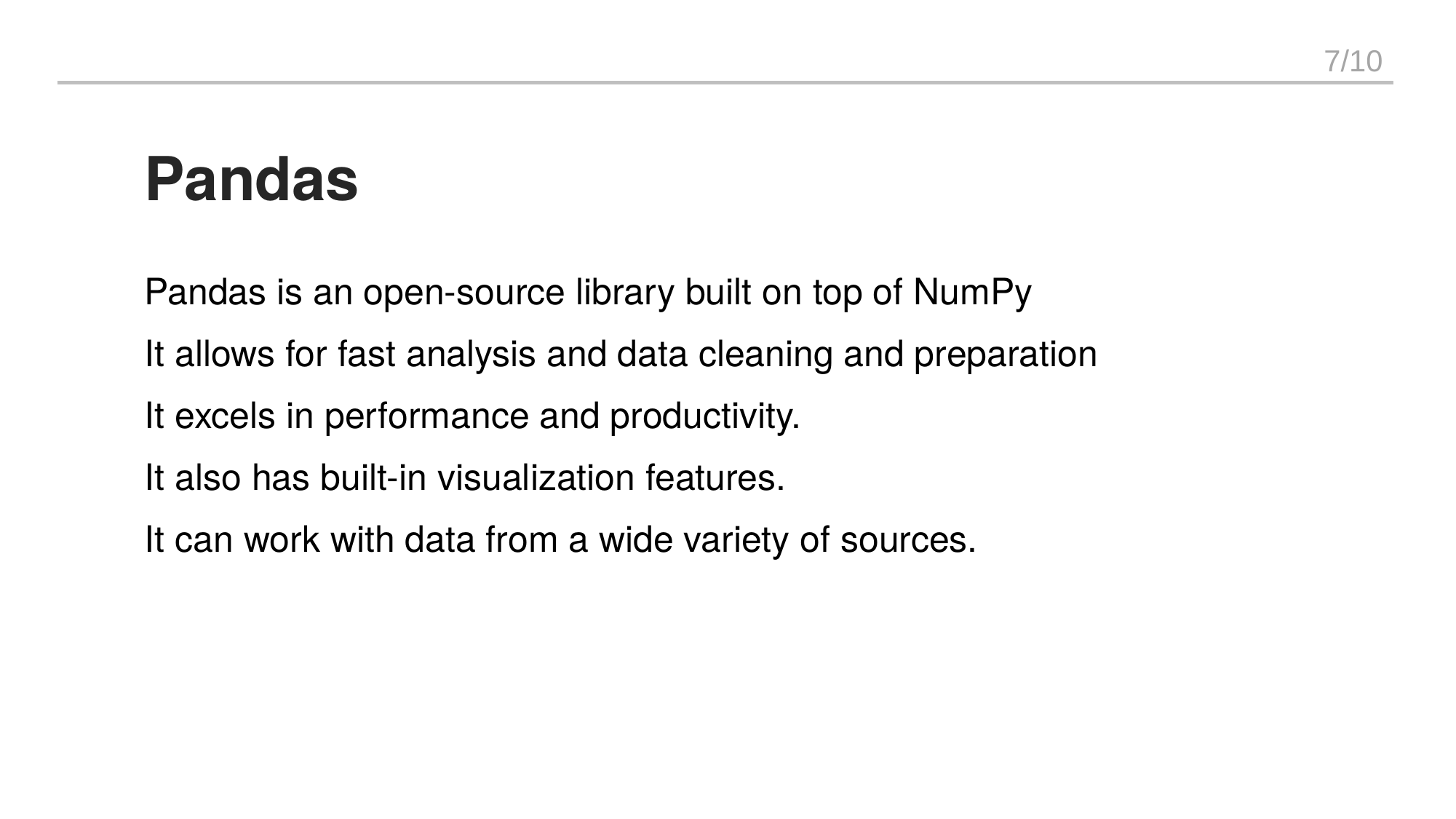

Pandas
Pandas is an open-source library built on top of NumPy
It allows for fast analysis and data cleaning and preparation
It excels in performance and productivity.
It also has built-in visualization features.
It can work with data from a wide variety of sources.